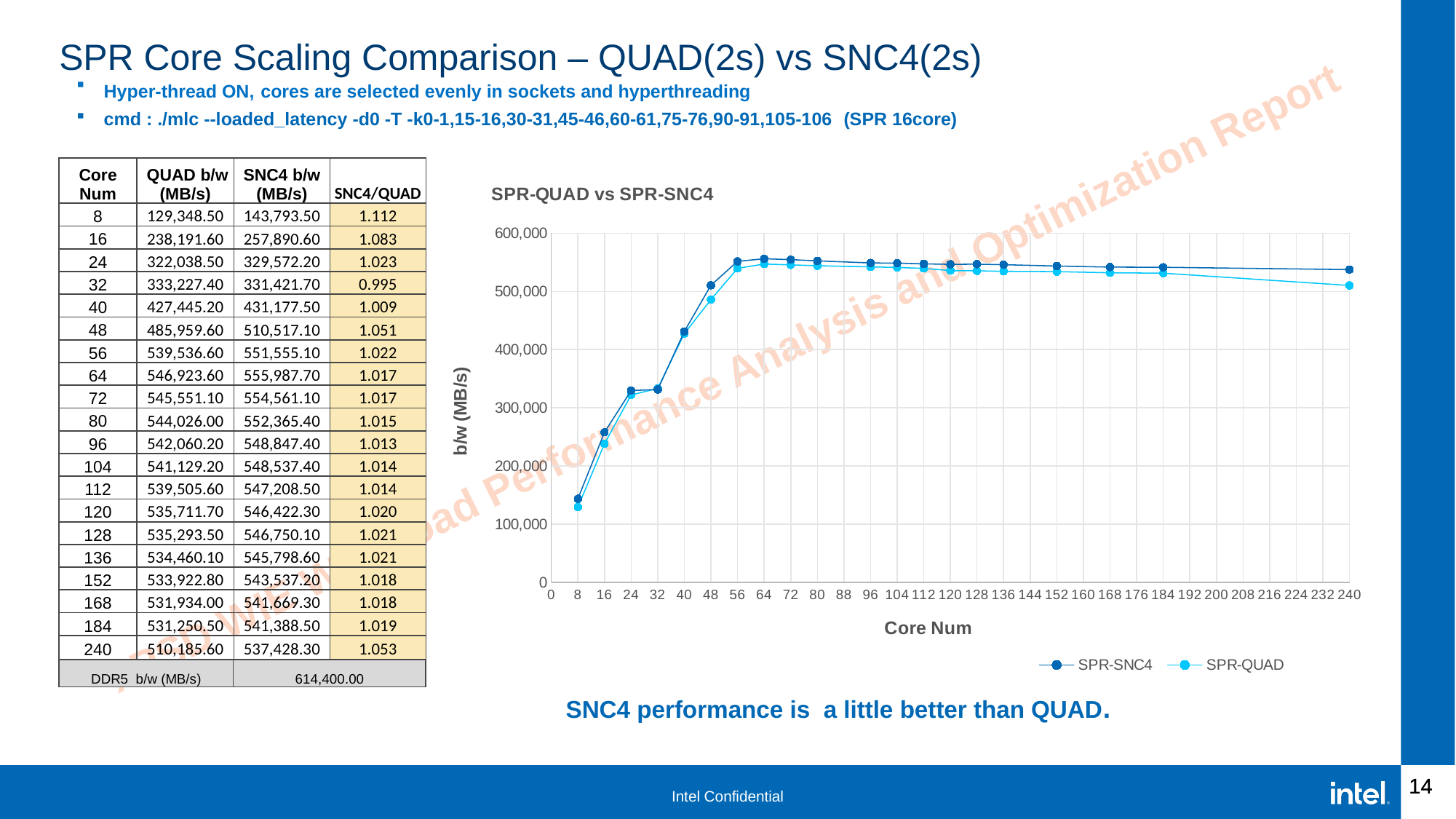

# SPR Core Scaling Comparison – QUAD(2s) vs SNC4(2s)

Hyper-thread ON, cores are selected evenly in sockets and hyperthreading
cmd : ./mlc --loaded_latency -d0 -T -k0-1,15-16,30-31,45-46,60-61,75-76,90-91,105-106  (SPR 16core)

| Core Num | QUAD b/w (MB/s) | SNC4 b/w (MB/s) | SNC4/QUAD |
| --- | --- | --- | --- |
| 8 | 129,348.50 | 143,793.50 | 1.112 |
| 16 | 238,191.60 | 257,890.60 | 1.083 |
| 24 | 322,038.50 | 329,572.20 | 1.023 |
| 32 | 333,227.40 | 331,421.70 | 0.995 |
| 40 | 427,445.20 | 431,177.50 | 1.009 |
| 48 | 485,959.60 | 510,517.10 | 1.051 |
| 56 | 539,536.60 | 551,555.10 | 1.022 |
| 64 | 546,923.60 | 555,987.70 | 1.017 |
| 72 | 545,551.10 | 554,561.10 | 1.017 |
| 80 | 544,026.00 | 552,365.40 | 1.015 |
| 96 | 542,060.20 | 548,847.40 | 1.013 |
| 104 | 541,129.20 | 548,537.40 | 1.014 |
| 112 | 539,505.60 | 547,208.50 | 1.014 |
| 120 | 535,711.70 | 546,422.30 | 1.020 |
| 128 | 535,293.50 | 546,750.10 | 1.021 |
| 136 | 534,460.10 | 545,798.60 | 1.021 |
| 152 | 533,922.80 | 543,537.20 | 1.018 |
| 168 | 531,934.00 | 541,669.30 | 1.018 |
| 184 | 531,250.50 | 541,388.50 | 1.019 |
| 240 | 510,185.60 | 537,428.30 | 1.053 |

### Chart: SPR-QUAD vs SPR-SNC4

| Category |  |  |
|---|---|---|
| DDR5 b/w (MB/s) | 614,400.00 |
| --- | --- |
SNC4 performance is  a little better than QUAD.
14
14